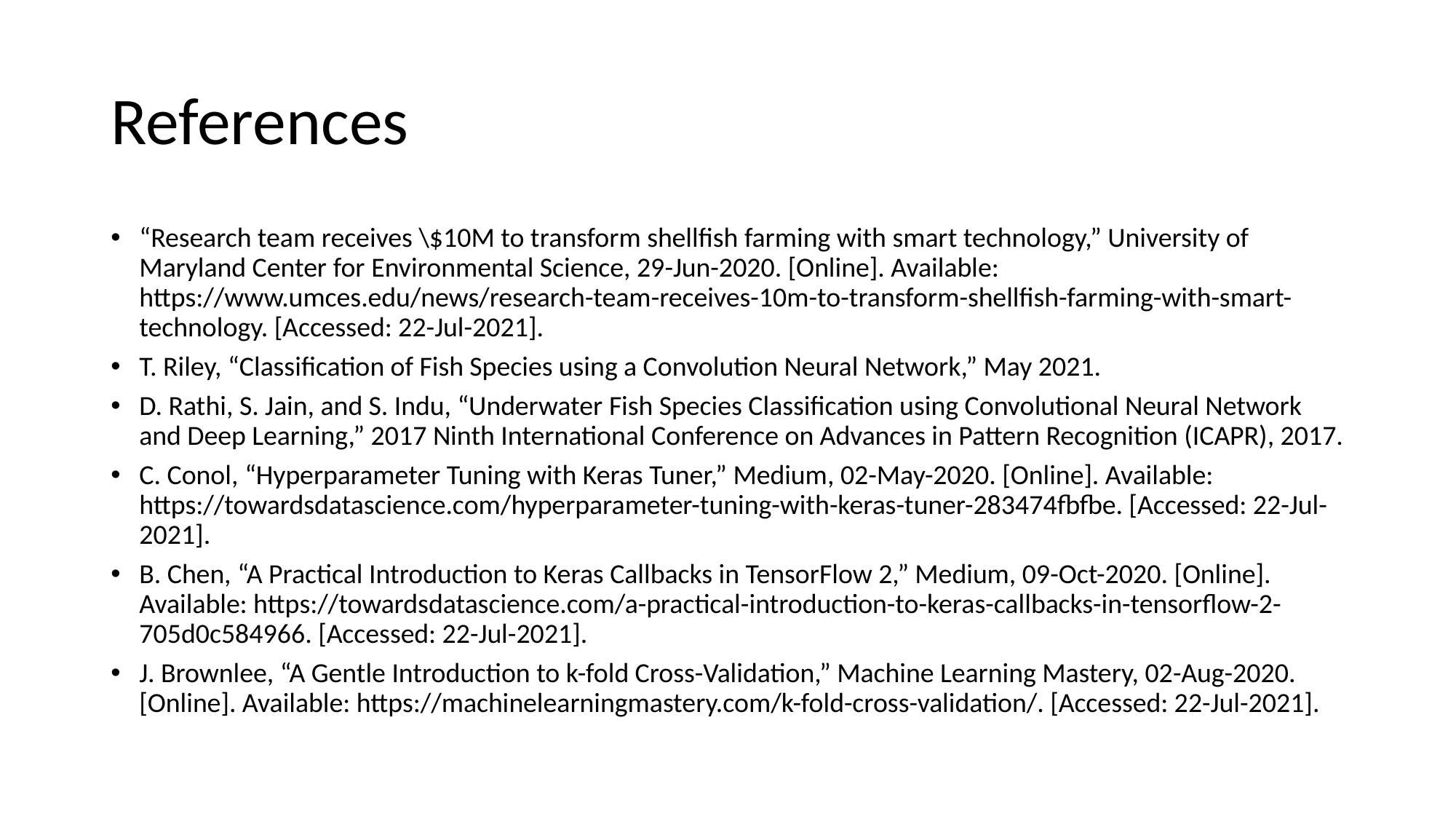

# References
“Research team receives \$10M to transform shellfish farming with smart technology,” University of Maryland Center for Environmental Science, 29-Jun-2020. [Online]. Available: https://www.umces.edu/news/research-team-receives-10m-to-transform-shellfish-farming-with-smart-technology. [Accessed: 22-Jul-2021].
T. Riley, “Classification of Fish Species using a Convolution Neural Network,” May 2021.
D. Rathi, S. Jain, and S. Indu, “Underwater Fish Species Classification using Convolutional Neural Network and Deep Learning,” 2017 Ninth International Conference on Advances in Pattern Recognition (ICAPR), 2017.
C. Conol, “Hyperparameter Tuning with Keras Tuner,” Medium, 02-May-2020. [Online]. Available: https://towardsdatascience.com/hyperparameter-tuning-with-keras-tuner-283474fbfbe. [Accessed: 22-Jul-2021].
B. Chen, “A Practical Introduction to Keras Callbacks in TensorFlow 2,” Medium, 09-Oct-2020. [Online]. Available: https://towardsdatascience.com/a-practical-introduction-to-keras-callbacks-in-tensorflow-2-705d0c584966. [Accessed: 22-Jul-2021].
J. Brownlee, “A Gentle Introduction to k-fold Cross-Validation,” Machine Learning Mastery, 02-Aug-2020. [Online]. Available: https://machinelearningmastery.com/k-fold-cross-validation/. [Accessed: 22-Jul-2021].